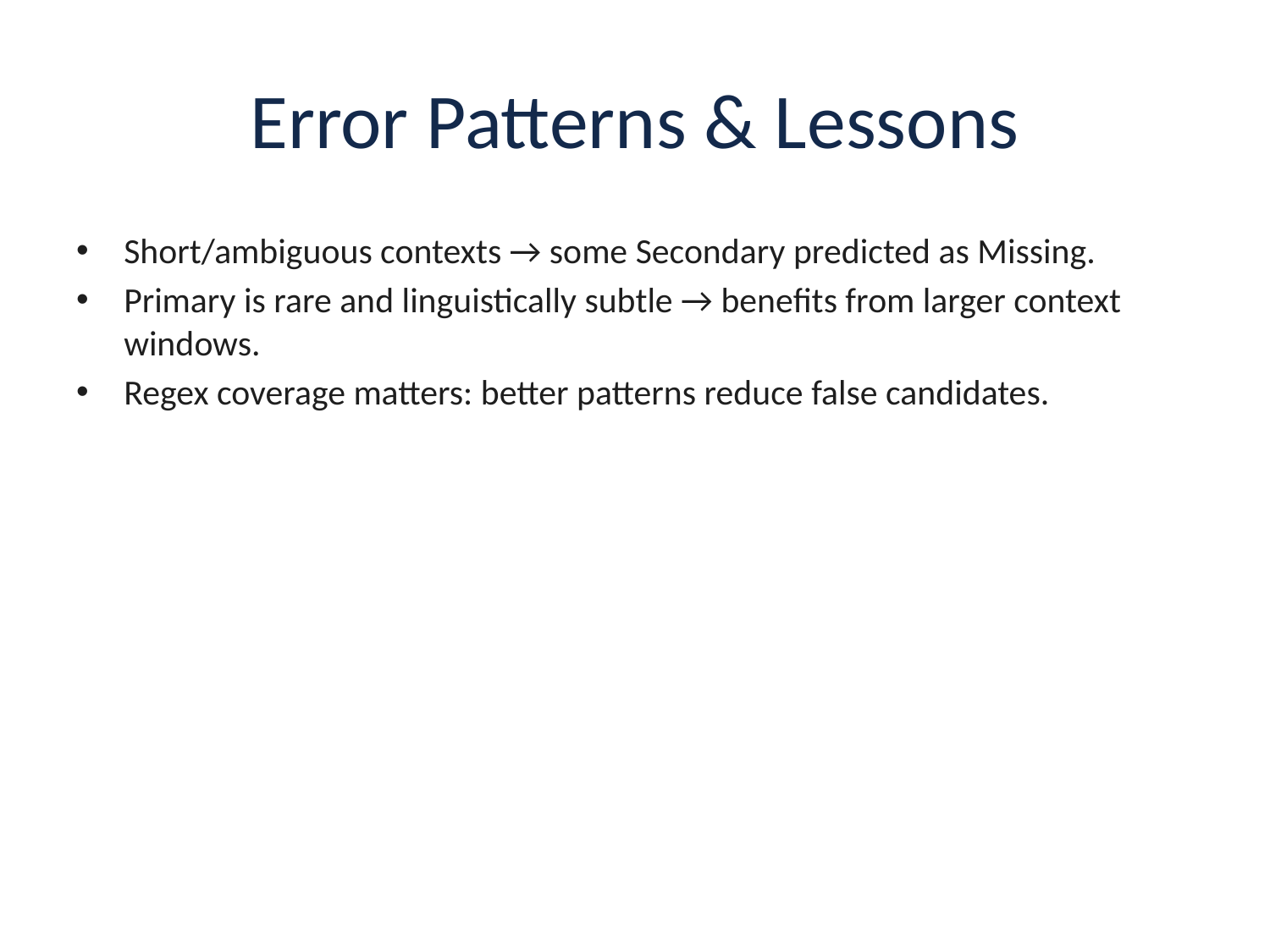

# Error Patterns & Lessons
Short/ambiguous contexts → some Secondary predicted as Missing.
Primary is rare and linguistically subtle → benefits from larger context windows.
Regex coverage matters: better patterns reduce false candidates.